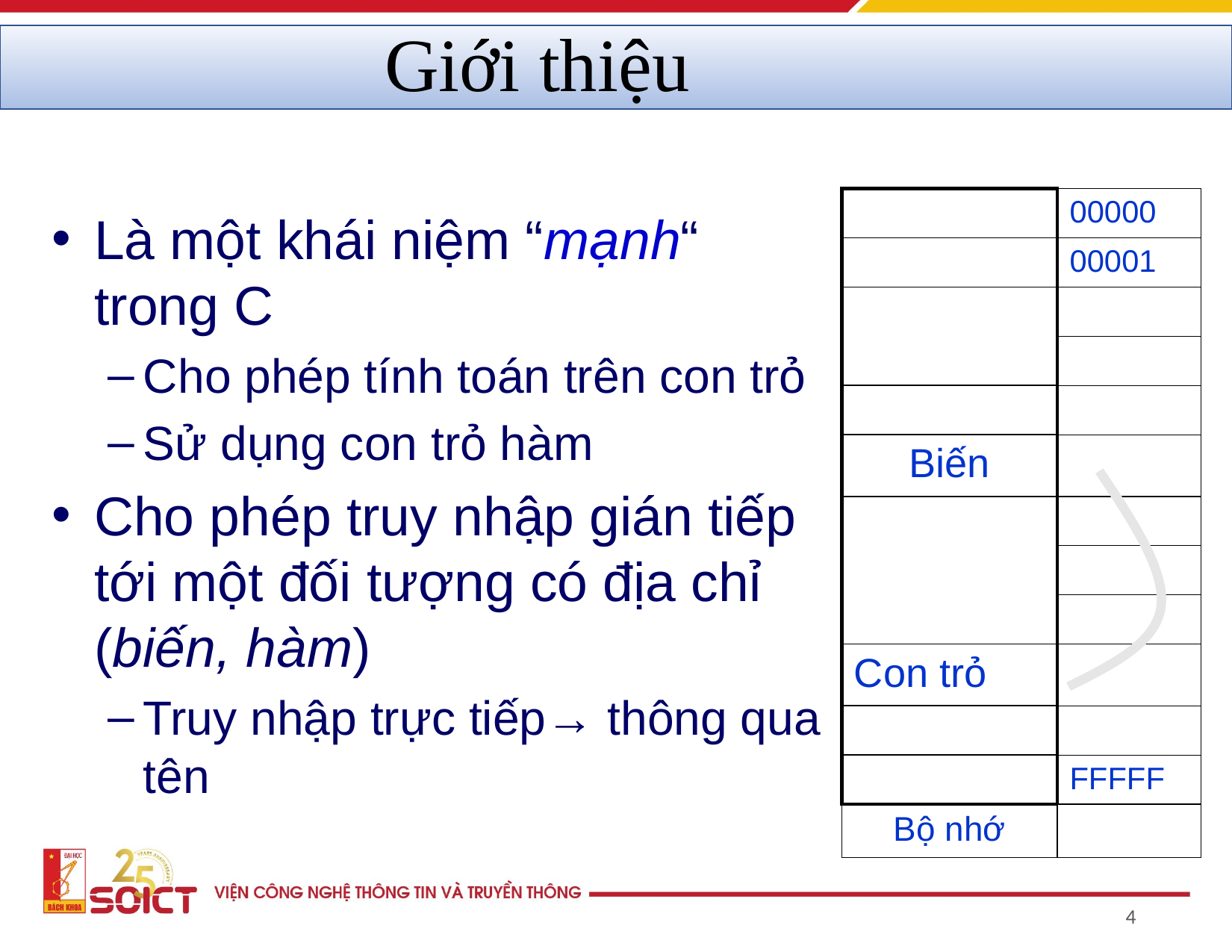

# Giới thiệu

|  | 00000 |
| --- | --- |
|  | 00001 |
|  |  |
|  |  |
|  |  |
| Biến |  |
|  |  |
|  |  |
|  |  |
| Con trỏ |  |
|  |  |
|  | FFFFF |
| Bộ nhớ |  |
Là một khái niệm “mạnh“ trong C
Cho phép tính toán trên con trỏ
Sử dụng con trỏ hàm
Cho phép truy nhập gián tiếp tới một đối tượng có địa chỉ (biến, hàm)
Truy nhập trực tiếp→ thông qua tên

4